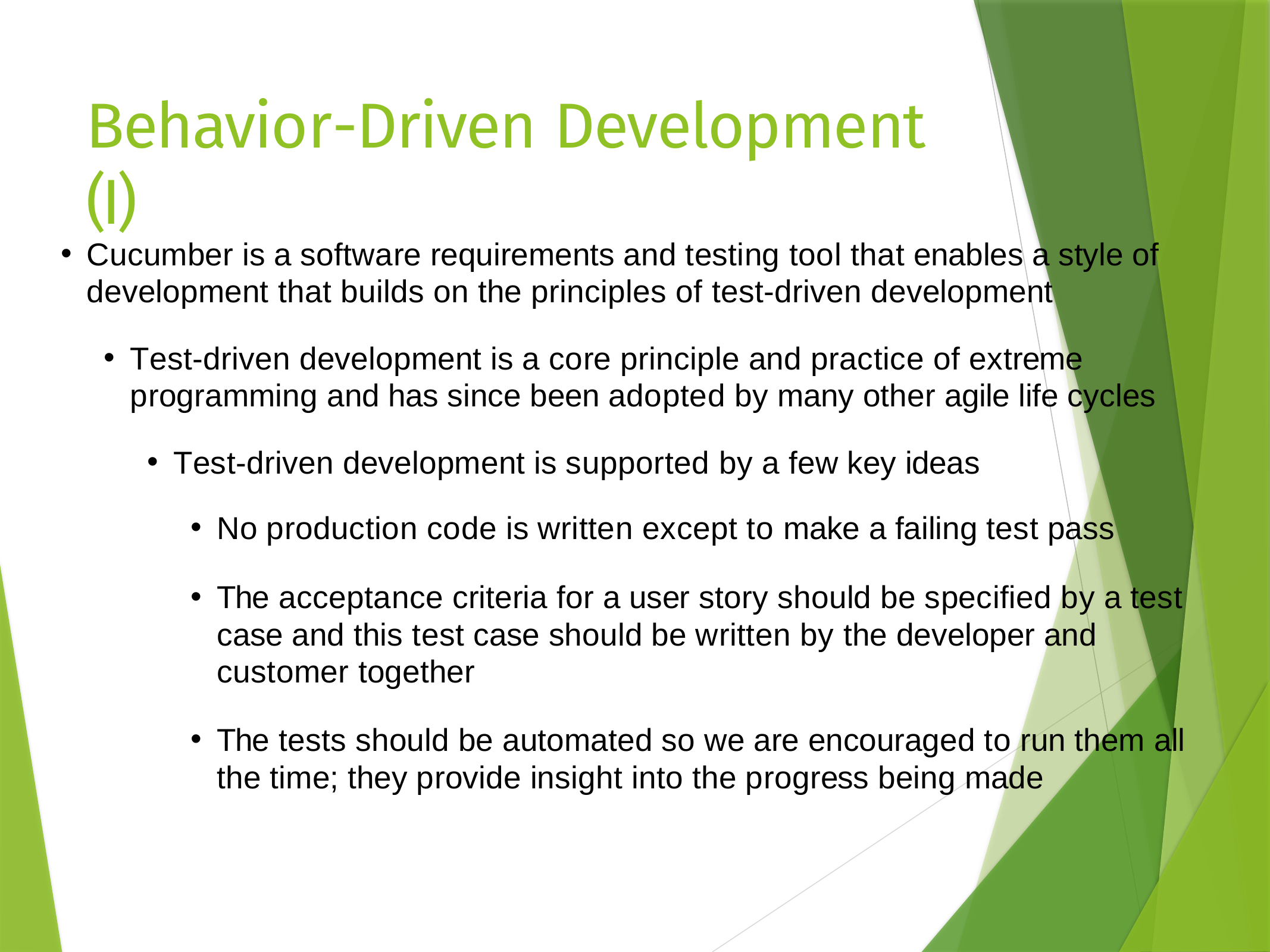

# Behavior-Driven Development (I)
Cucumber is a software requirements and testing tool that enables a style of development that builds on the principles of test-driven development

Test-driven development is a core principle and practice of extreme programming and has since been adopted by many other agile life cycles

Test-driven development is supported by a few key ideas
No production code is written except to make a failing test pass

The acceptance criteria for a user story should be speciﬁed by a test case and this test case should be written by the developer and customer together

The tests should be automated so we are encouraged to run them all the time; they provide insight into the progress being made